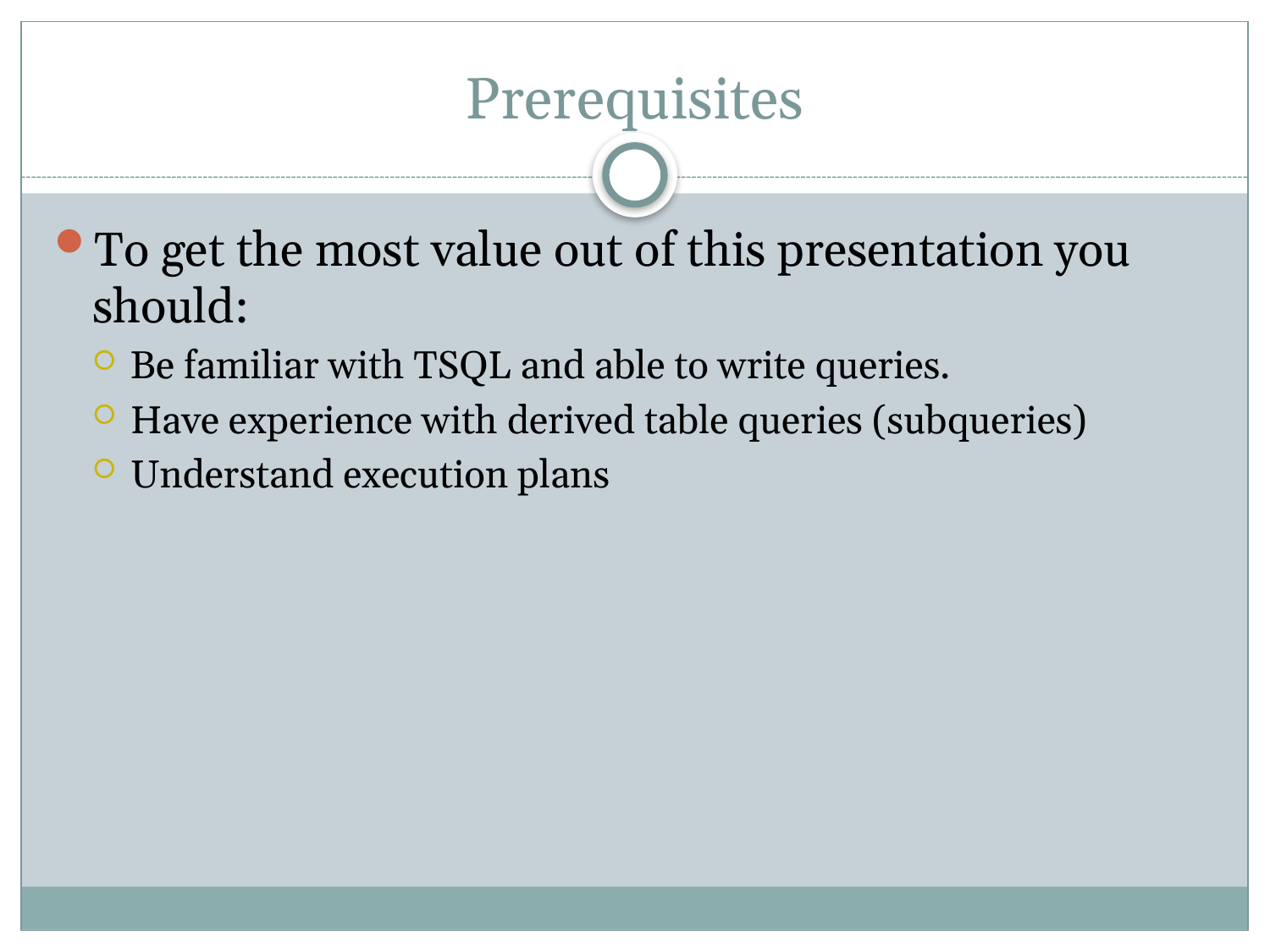

# Prerequisites
To get the most value out of this presentation you should:
Be familiar with TSQL and able to write queries.
Have experience with derived table queries (subqueries)
Understand execution plans